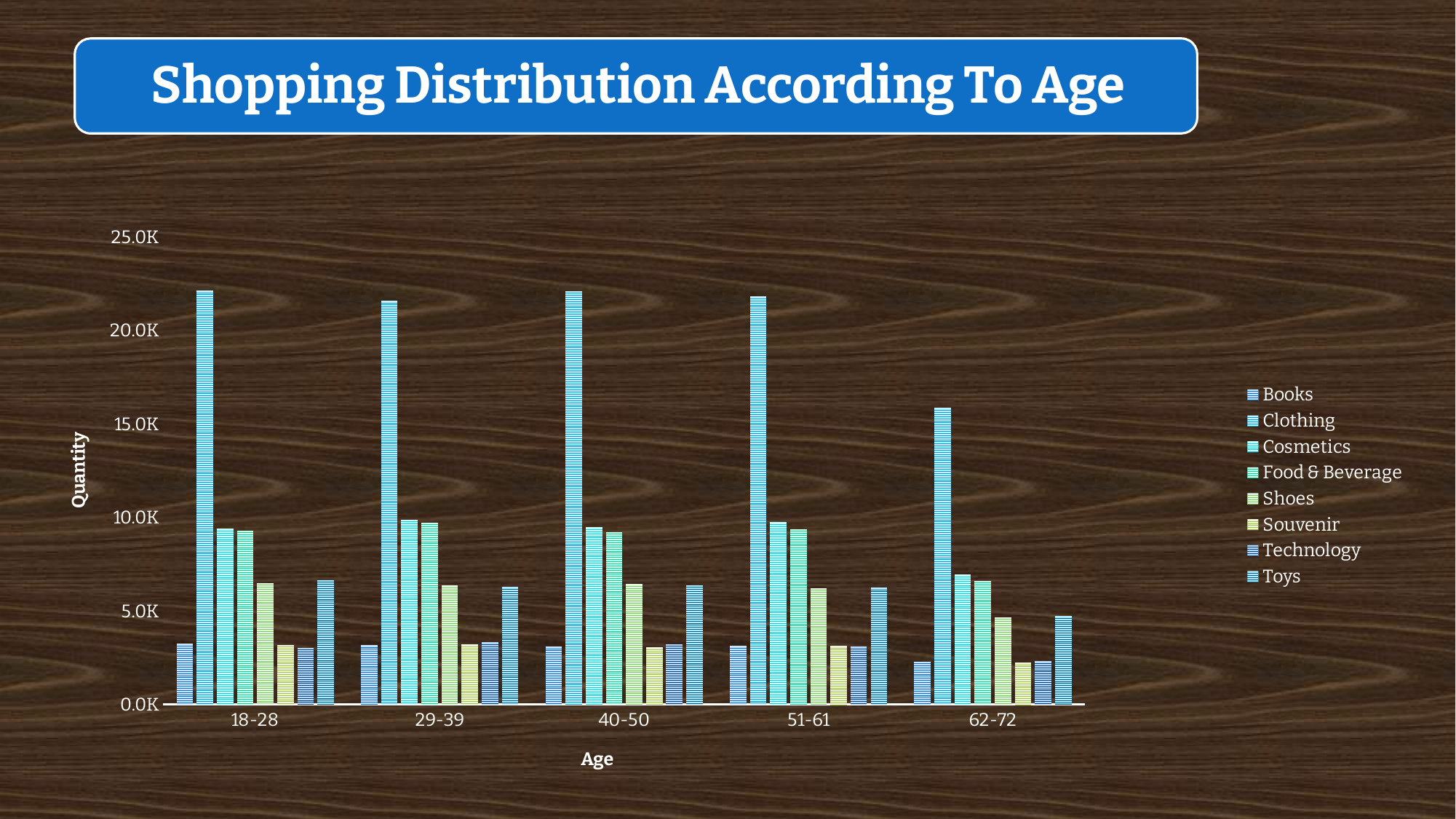

Shopping Distribution According To Age

### Chart

| Category | Books | Clothing | Cosmetics | Food & Beverage | Shoes | Souvenir | Technology | Toys |
|---|---|---|---|---|---|---|---|---|
| 18-28 | 3245.0 | 22147.0 | 9400.0 | 9308.0 | 6502.0 | 3196.0 | 3048.0 | 6655.0 |
| 29-39 | 3185.0 | 21602.0 | 9889.0 | 9735.0 | 6370.0 | 3216.0 | 3336.0 | 6286.0 |
| 40-50 | 3109.0 | 22122.0 | 9480.0 | 9226.0 | 6446.0 | 3063.0 | 3227.0 | 6385.0 |
| 51-61 | 3135.0 | 21825.0 | 9751.0 | 9389.0 | 6229.0 | 3146.0 | 3092.0 | 6259.0 |
| 62-72 | 2308.0 | 15862.0 | 6945.0 | 6619.0 | 4670.0 | 2250.0 | 2318.0 | 4736.0 |